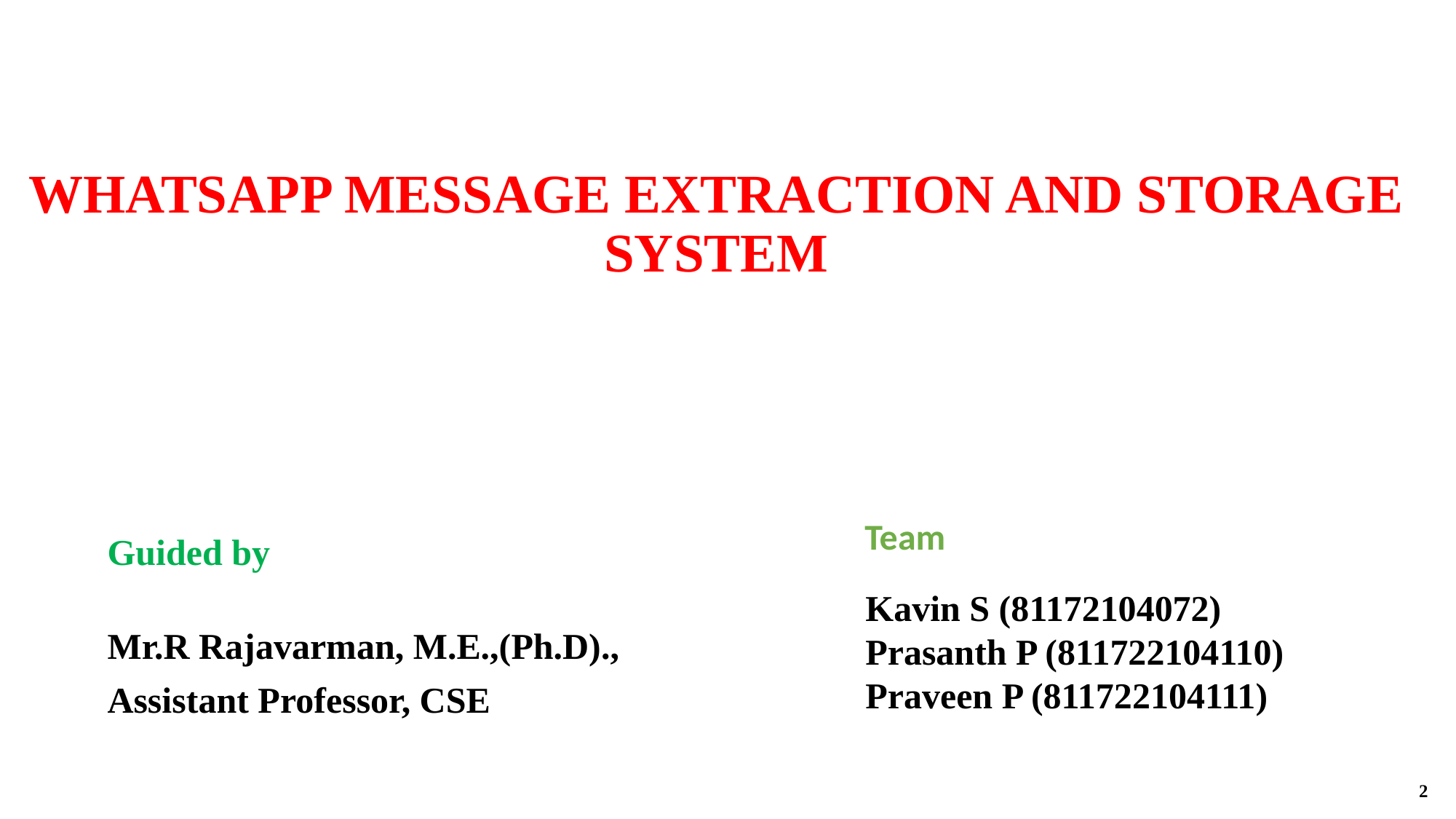

WHATSAPP MESSAGE EXTRACTION AND STORAGE SYSTEM
Team

Guided by
Mr.R Rajavarman, M.E.,(Ph.D).,
Assistant Professor, CSE
Kavin S (81172104072)
Prasanth P (811722104110)
Praveen P (811722104111)
2